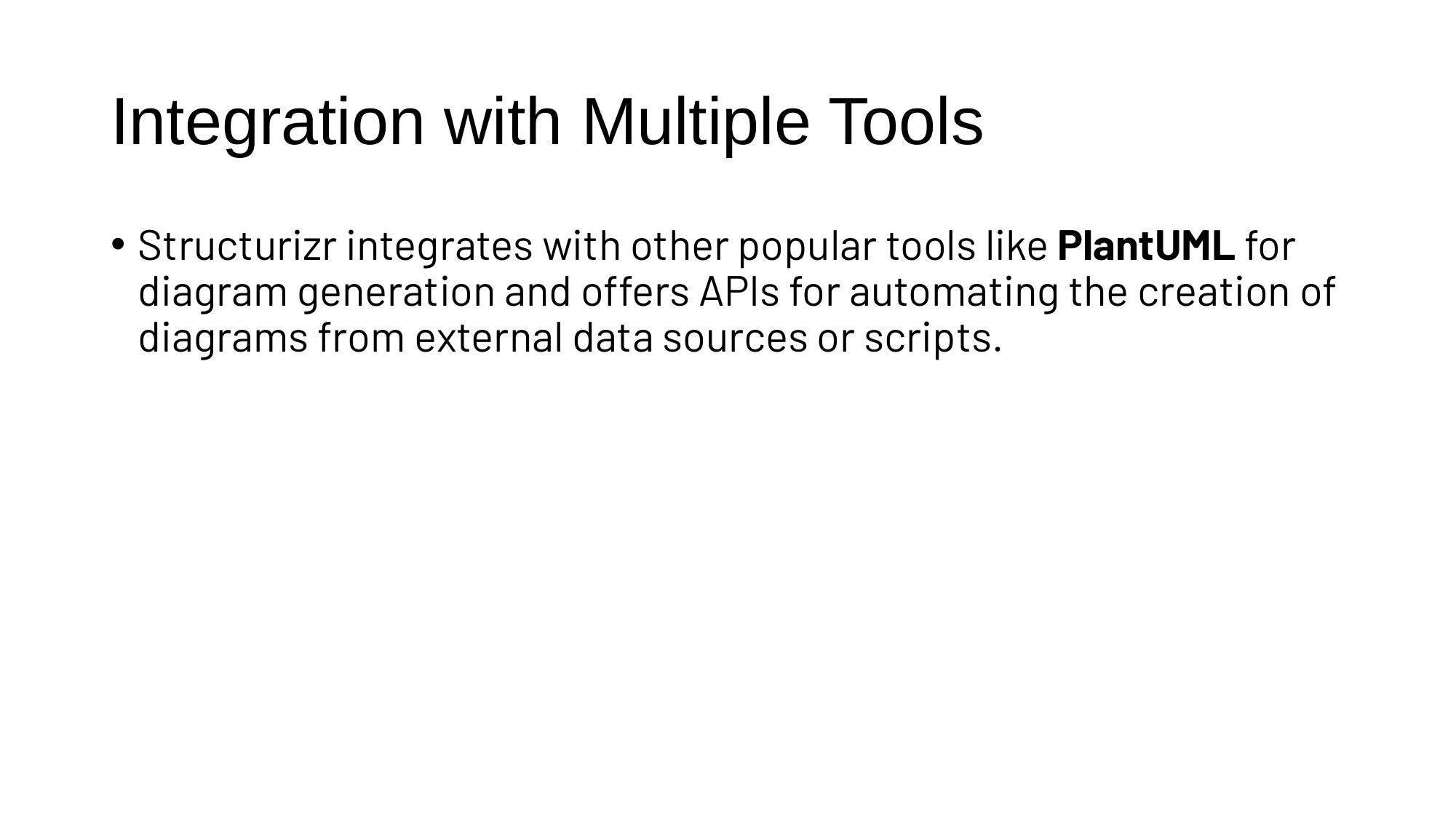

# Integration with Multiple Tools
Structurizr integrates with other popular tools like PlantUML for diagram generation and offers APIs for automating the creation of diagrams from external data sources or scripts.